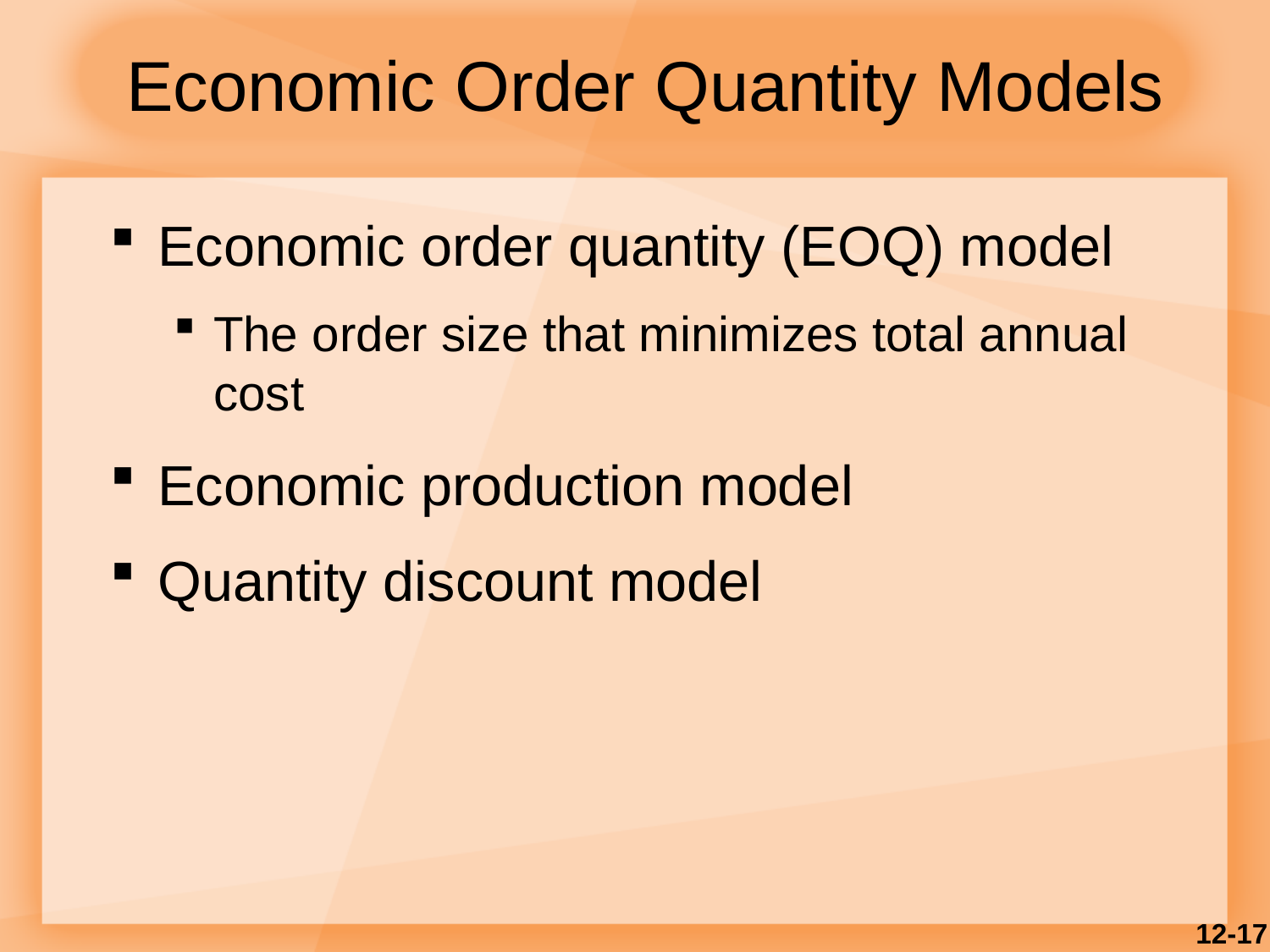

# Economic Order Quantity Models
Economic order quantity (EOQ) model
The order size that minimizes total annual cost
Economic production model
Quantity discount model
12-17